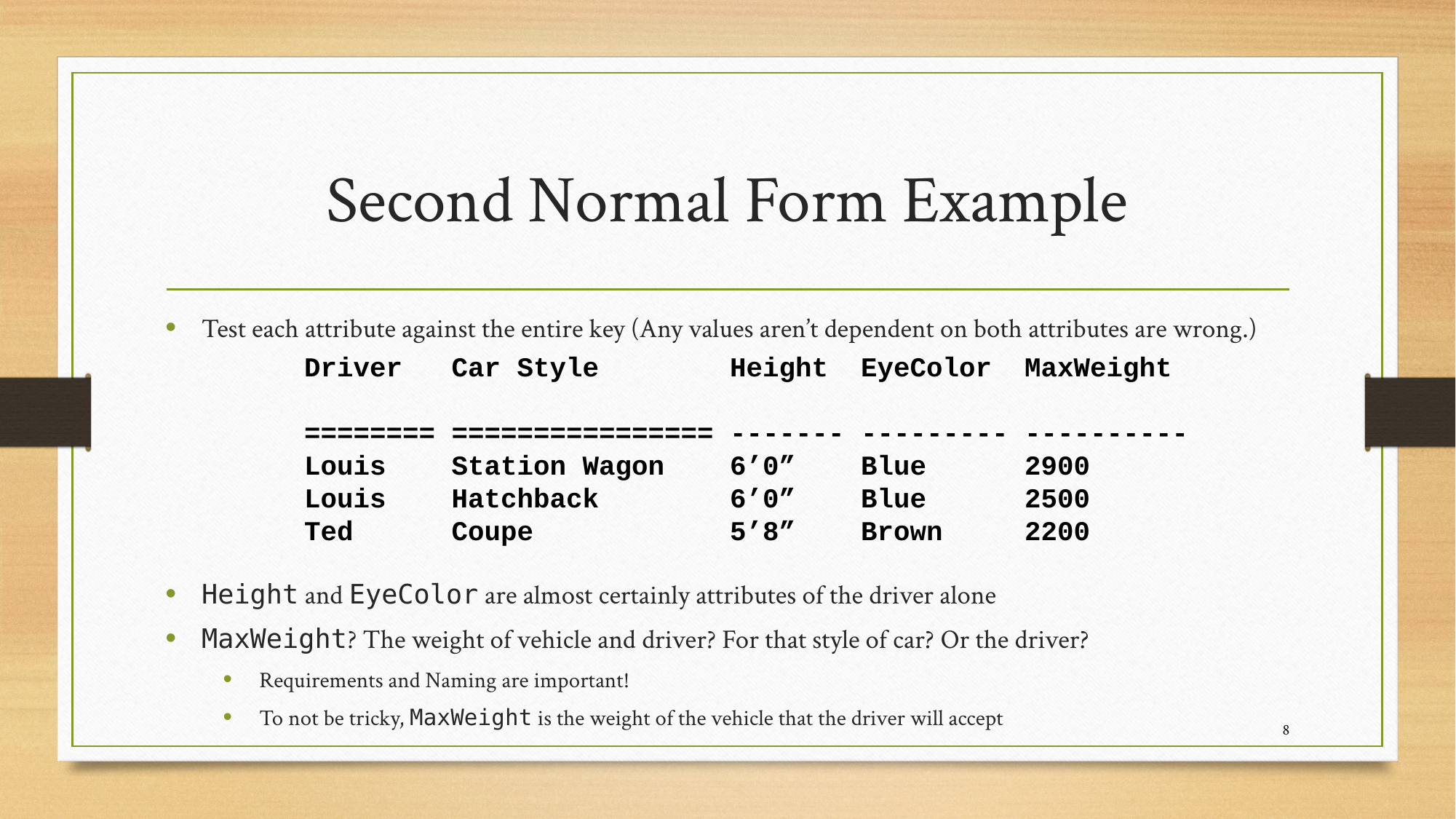

# Second Normal Form Example
Test each attribute against the entire key (Any values aren’t dependent on both attributes are wrong.)

Height and EyeColor are almost certainly attributes of the driver alone
MaxWeight? The weight of vehicle and driver? For that style of car? Or the driver?
Requirements and Naming are important!
To not be tricky, MaxWeight is the weight of the vehicle that the driver will accept
Driver   Car Style        Height  EyeColor  MaxWeight
======== ================ ------- --------- ----------
Louis    Station Wagon    6’0”    Blue      2900
Louis    Hatchback        6’0”    Blue      2500
Ted      Coupe            5’8”    Brown     2200
8